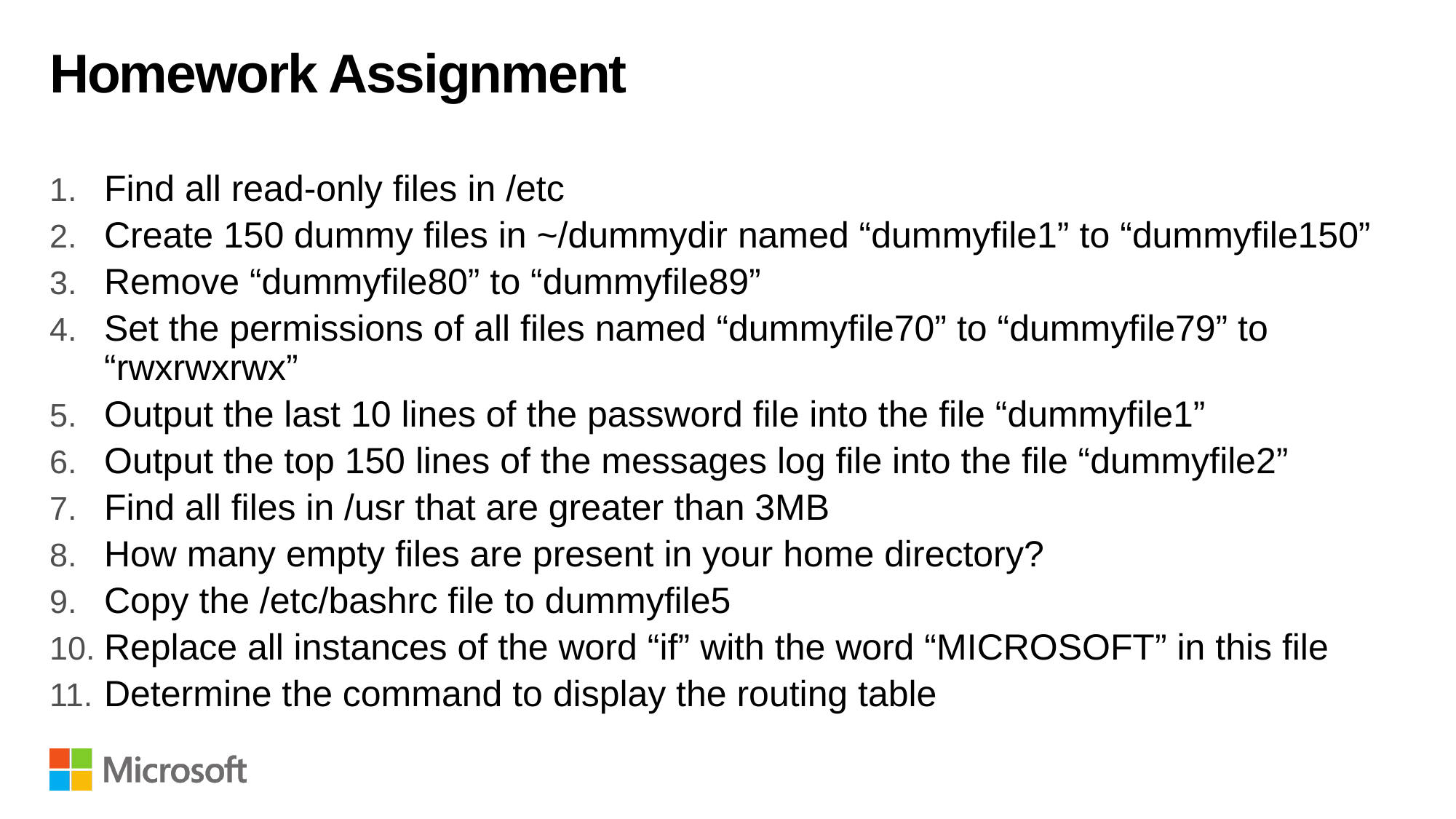

# Homework Assignment
Find all read-only files in /etc
Create 150 dummy files in ~/dummydir named “dummyfile1” to “dummyfile150”
Remove “dummyfile80” to “dummyfile89”
Set the permissions of all files named “dummyfile70” to “dummyfile79” to “rwxrwxrwx”
Output the last 10 lines of the password file into the file “dummyfile1”
Output the top 150 lines of the messages log file into the file “dummyfile2”
Find all files in /usr that are greater than 3MB
How many empty files are present in your home directory?
Copy the /etc/bashrc file to dummyfile5
Replace all instances of the word “if” with the word “MICROSOFT” in this file
Determine the command to display the routing table